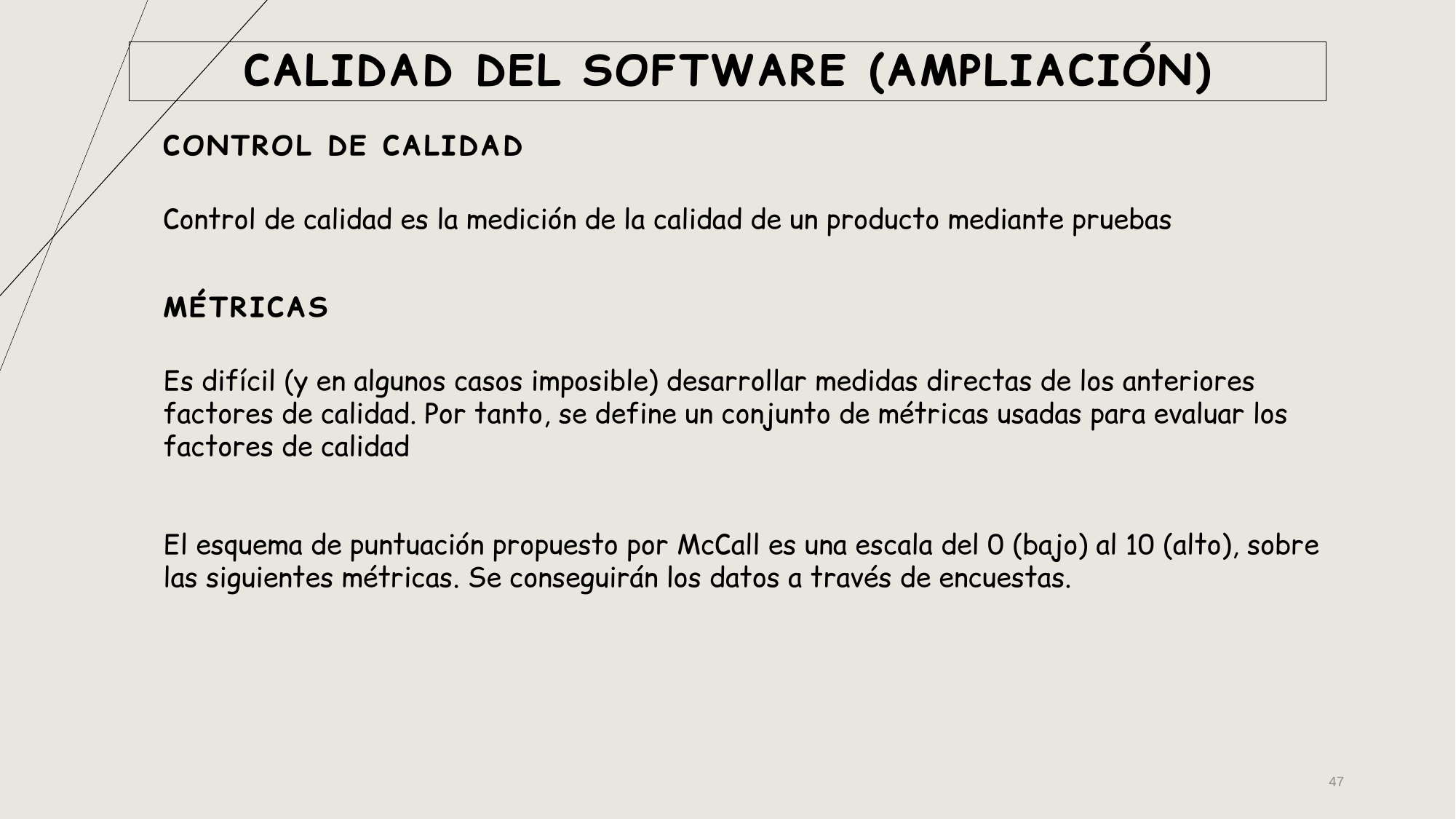

# Calidad del software (Ampliación)
Control de calidad
Control de calidad es la medición de la calidad de un producto mediante pruebas
Métricas
Es difícil (y en algunos casos imposible) desarrollar medidas directas de los anteriores
factores de calidad. Por tanto, se define un conjunto de métricas usadas para evaluar los
factores de calidad

El esquema de puntuación propuesto por McCall es una escala del 0 (bajo) al 10 (alto), sobre las siguientes métricas. Se conseguirán los datos a través de encuestas.
47